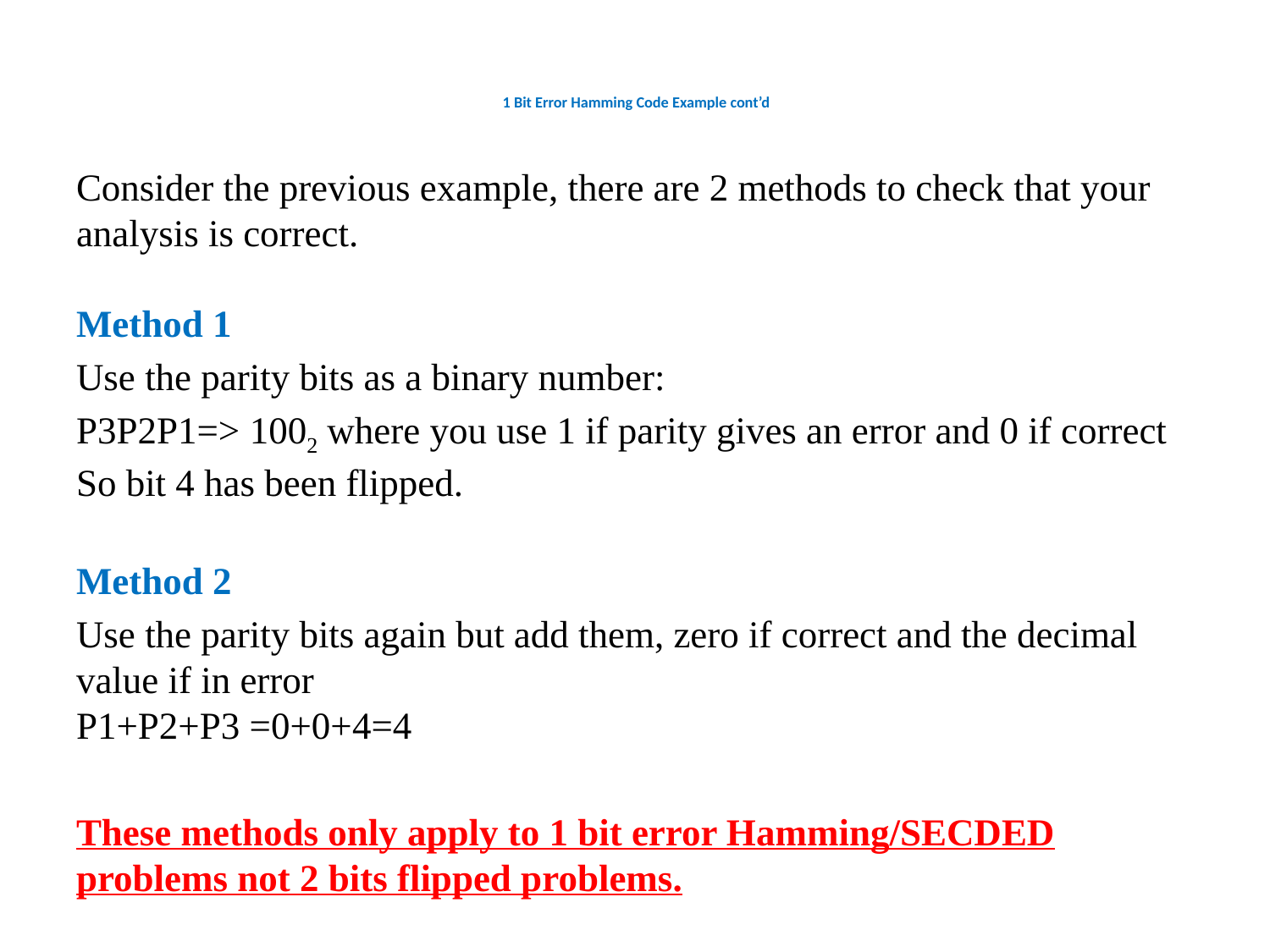

# 1 Bit Error Hamming Code Example cont’d
Consider the previous example, there are 2 methods to check that your analysis is correct.
Method 1
Use the parity bits as a binary number:
P3P2P1=> 1002 where you use 1 if parity gives an error and 0 if correct
So bit 4 has been flipped.
Method 2
Use the parity bits again but add them, zero if correct and the decimal value if in error
P1+P2+P3 =0+0+4=4

These methods only apply to 1 bit error Hamming/SECDED problems not 2 bits flipped problems.